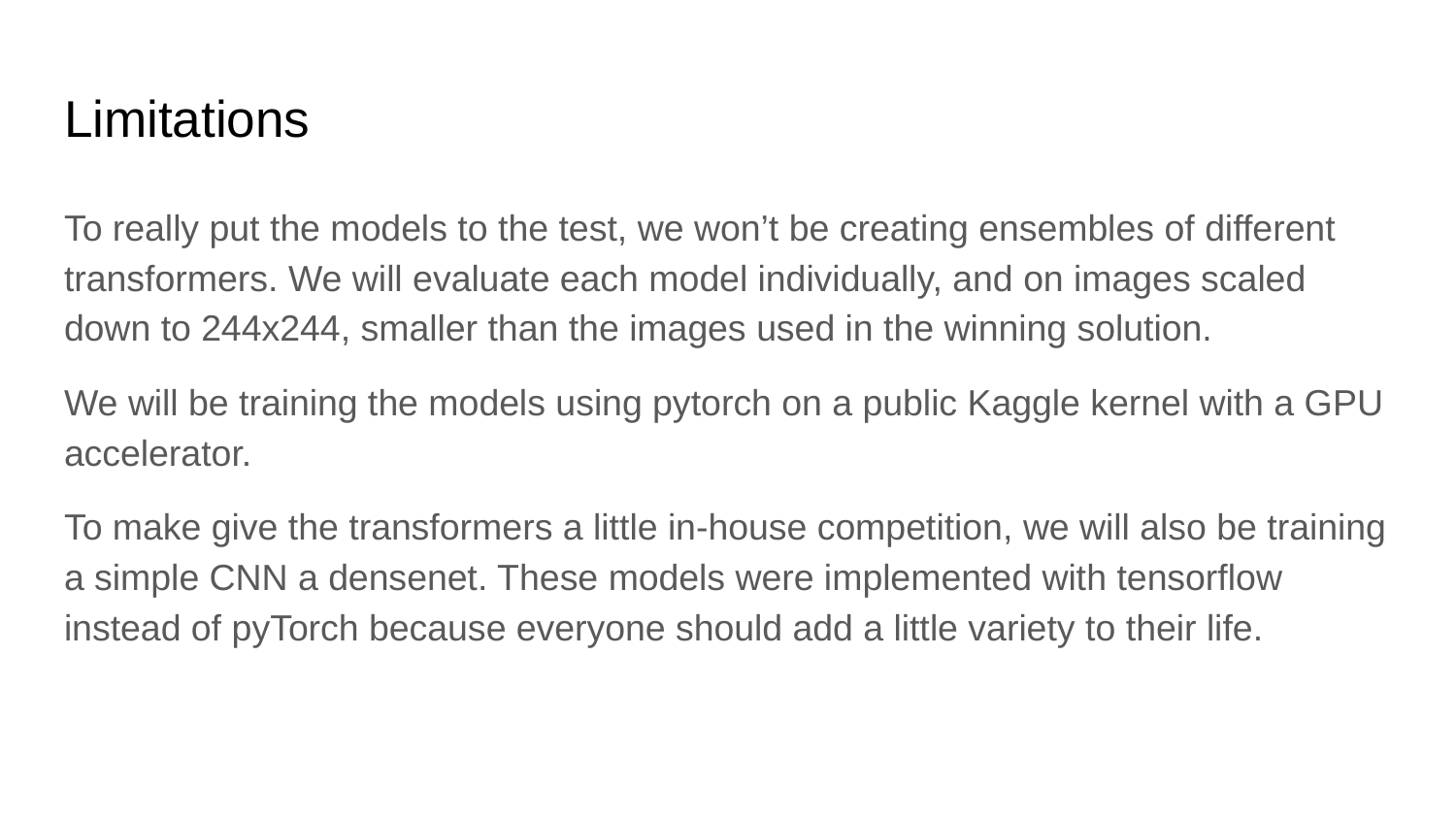

# Limitations
To really put the models to the test, we won’t be creating ensembles of different transformers. We will evaluate each model individually, and on images scaled down to 244x244, smaller than the images used in the winning solution.
We will be training the models using pytorch on a public Kaggle kernel with a GPU accelerator.
To make give the transformers a little in-house competition, we will also be training a simple CNN a densenet. These models were implemented with tensorflow instead of pyTorch because everyone should add a little variety to their life.